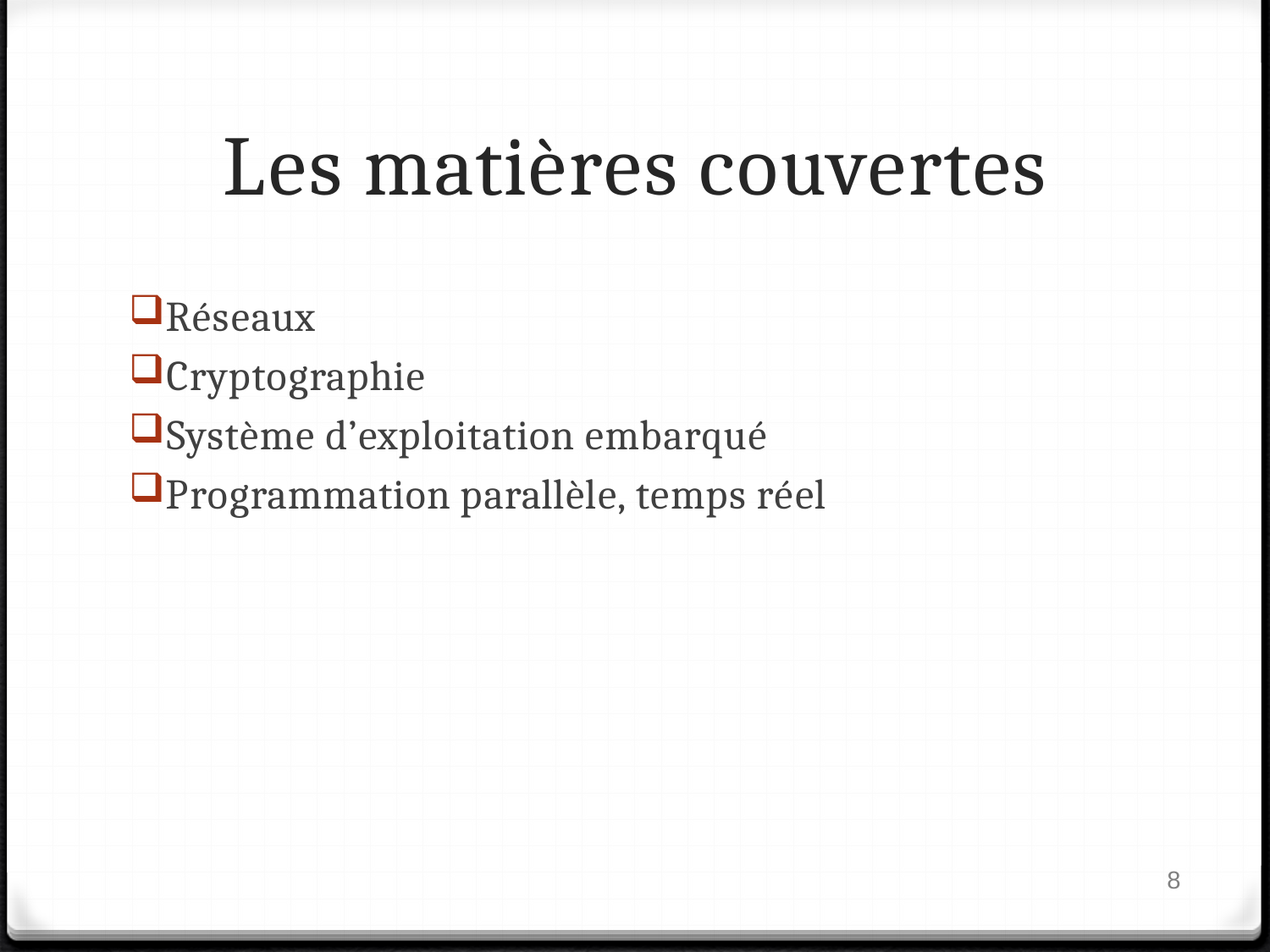

# Les matières couvertes
Réseaux
Cryptographie
Système d’exploitation embarqué
Programmation parallèle, temps réel
8